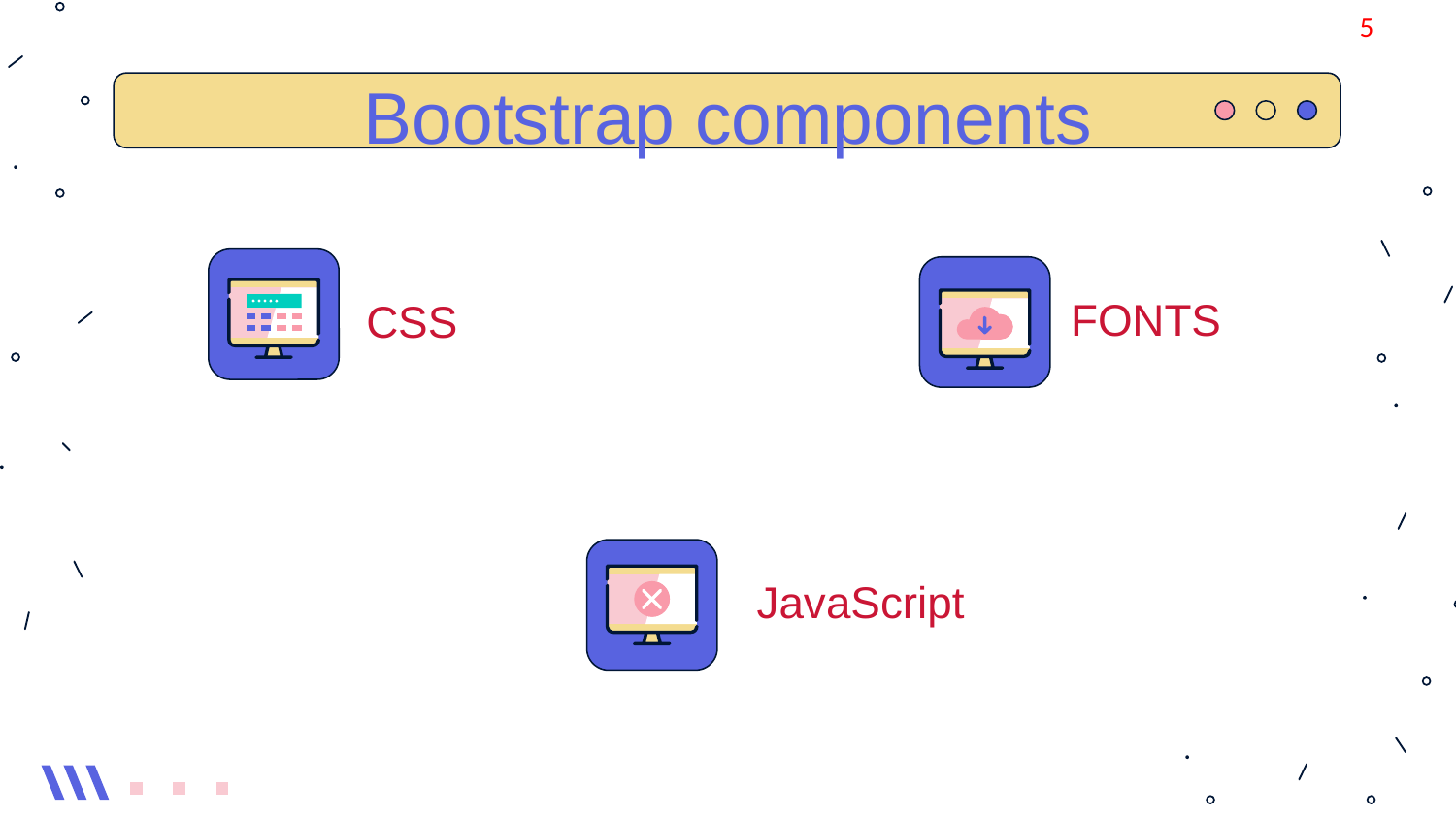

5
# Bootstrap components

FONTS
CSS

JavaScript